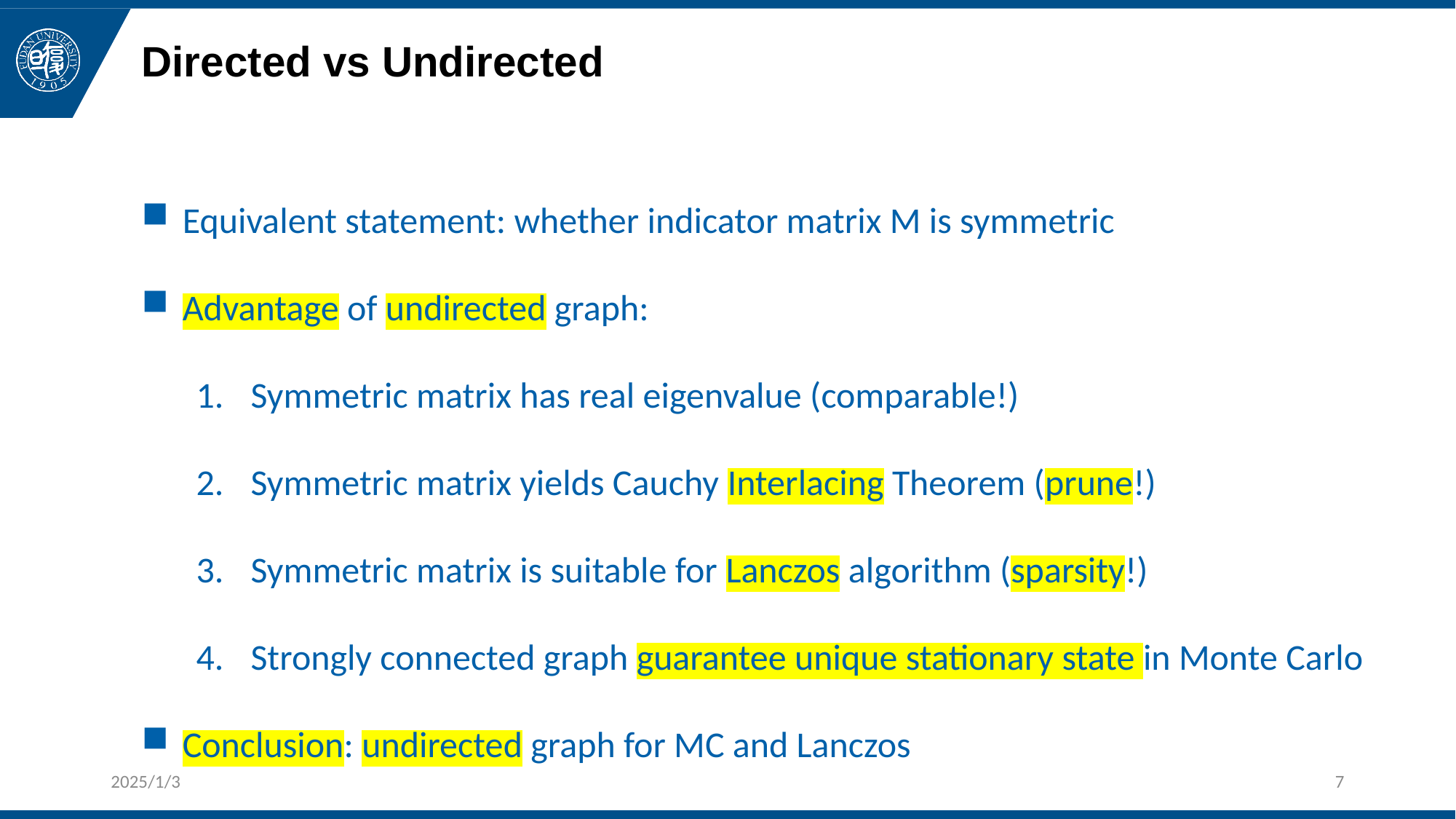

# Directed vs Undirected
Equivalent statement: whether indicator matrix M is symmetric
Advantage of undirected graph:
Symmetric matrix has real eigenvalue (comparable!)
Symmetric matrix yields Cauchy Interlacing Theorem (prune!)
Symmetric matrix is suitable for Lanczos algorithm (sparsity!)
Strongly connected graph guarantee unique stationary state in Monte Carlo
Conclusion: undirected graph for MC and Lanczos
2025/1/3
7